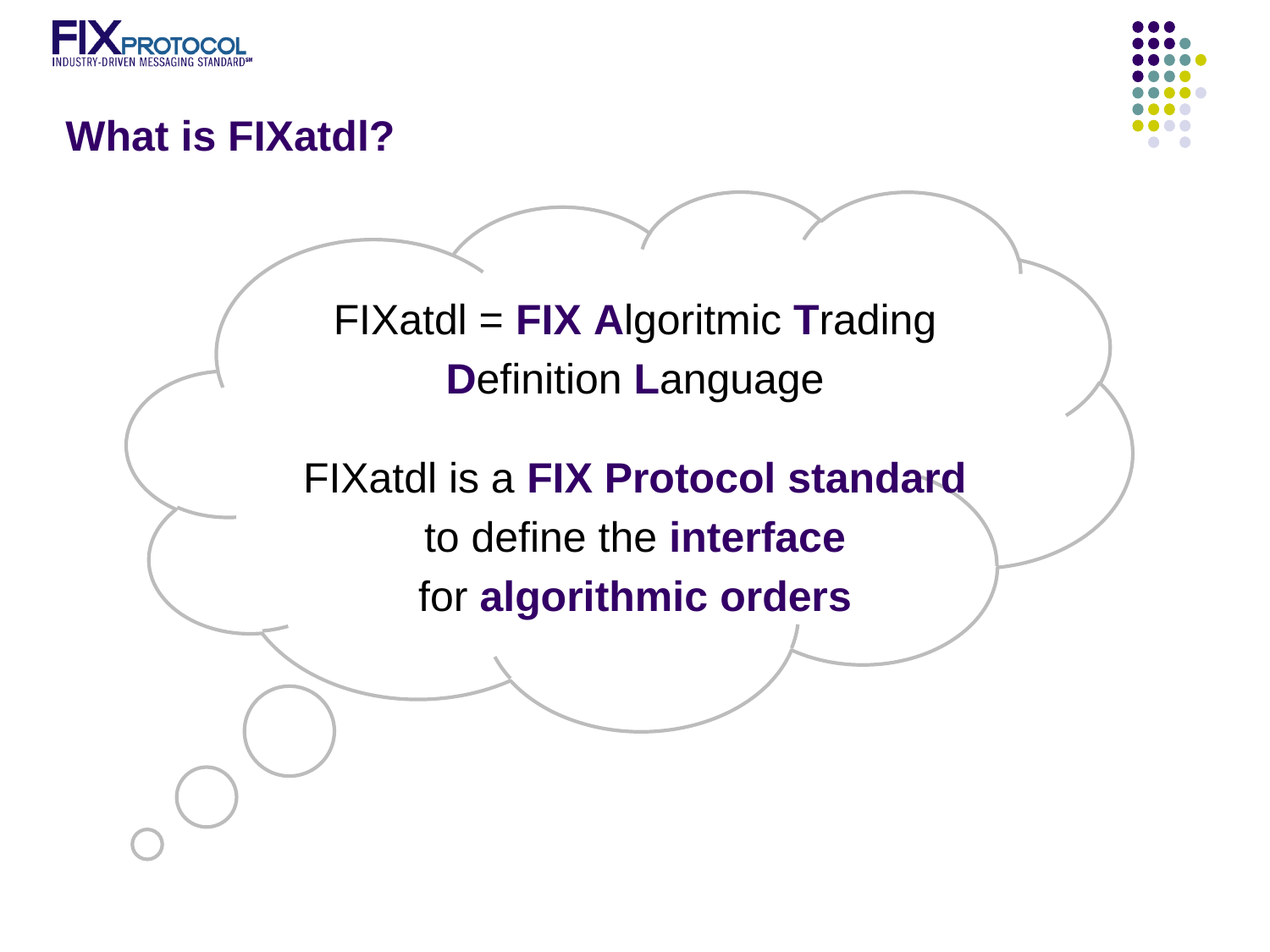

# What is FIXatdl?

FIXatdl = FIX Algoritmic Trading
Definition Language

FIXatdl is a FIX Protocol standard
to define the interface
for algorithmic orders